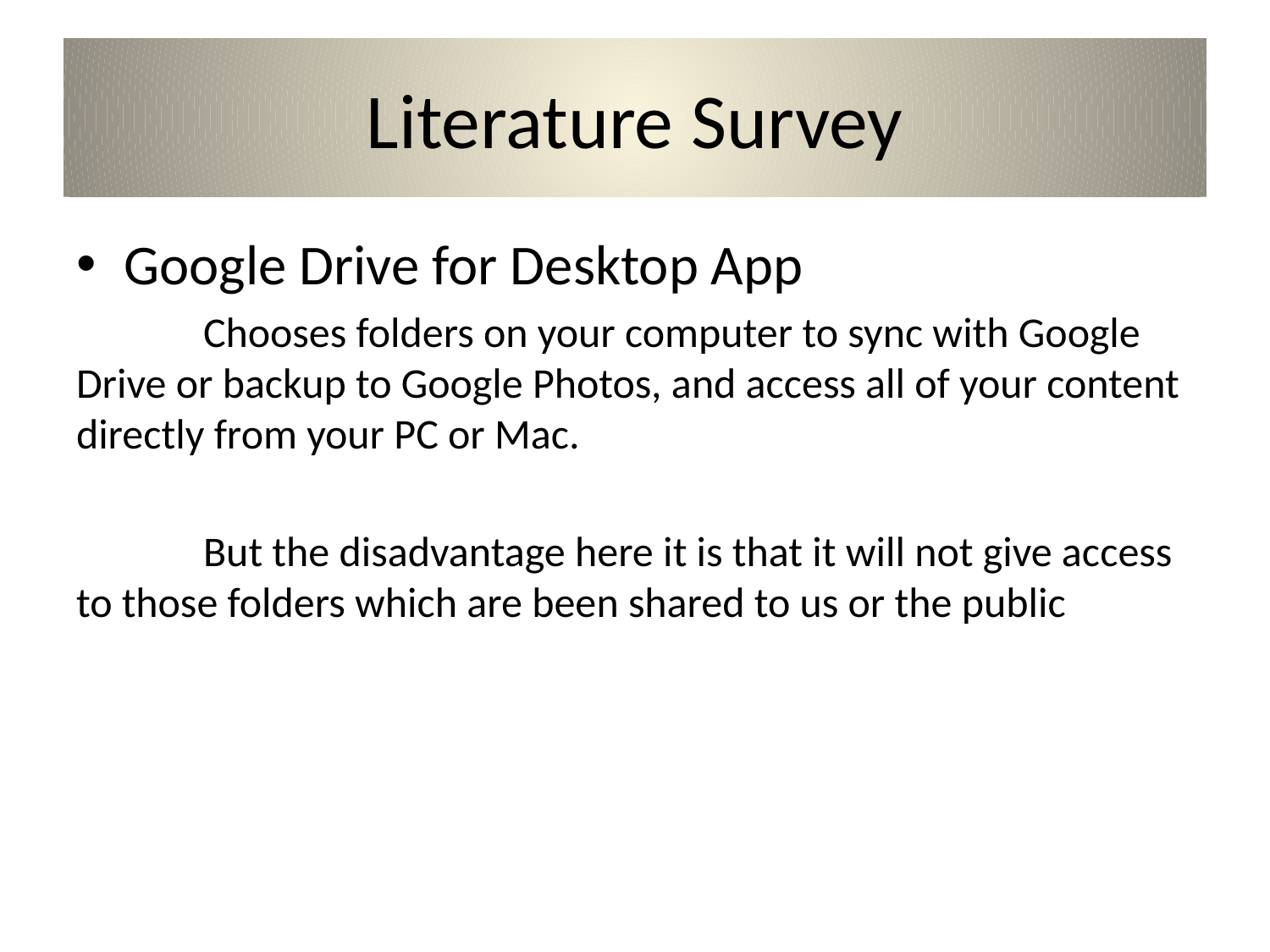

# Literature Survey
Google Drive for Desktop App
	Chooses folders on your computer to sync with Google Drive or backup to Google Photos, and access all of your content directly from your PC or Mac.

	But the disadvantage here it is that it will not give access to those folders which are been shared to us or the public